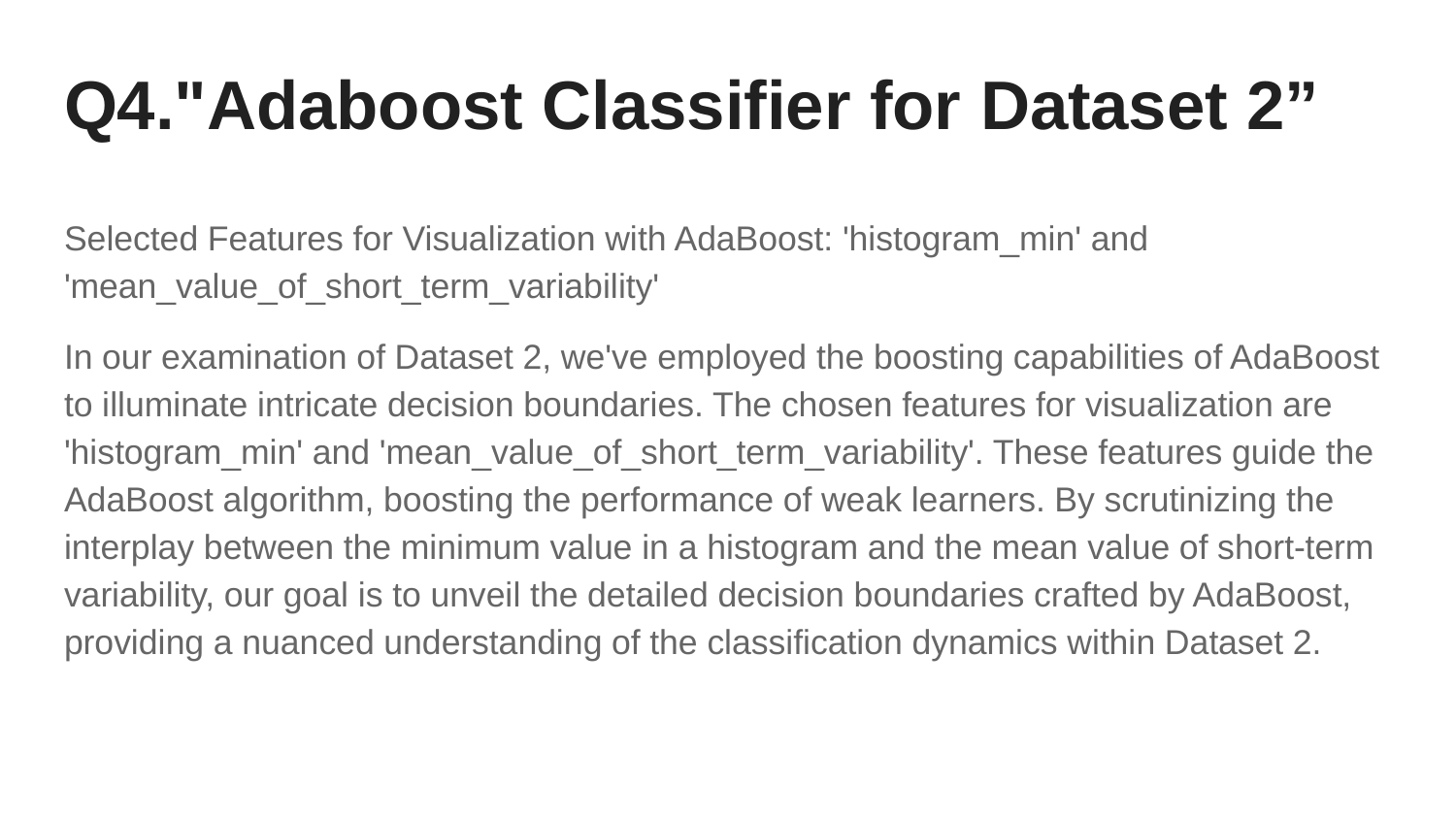

# Q4."Adaboost Classifier for Dataset 2”

Selected Features for Visualization with AdaBoost: 'histogram_min' and 'mean_value_of_short_term_variability'
In our examination of Dataset 2, we've employed the boosting capabilities of AdaBoost to illuminate intricate decision boundaries. The chosen features for visualization are 'histogram_min' and 'mean_value_of_short_term_variability'. These features guide the AdaBoost algorithm, boosting the performance of weak learners. By scrutinizing the interplay between the minimum value in a histogram and the mean value of short-term variability, our goal is to unveil the detailed decision boundaries crafted by AdaBoost, providing a nuanced understanding of the classification dynamics within Dataset 2.